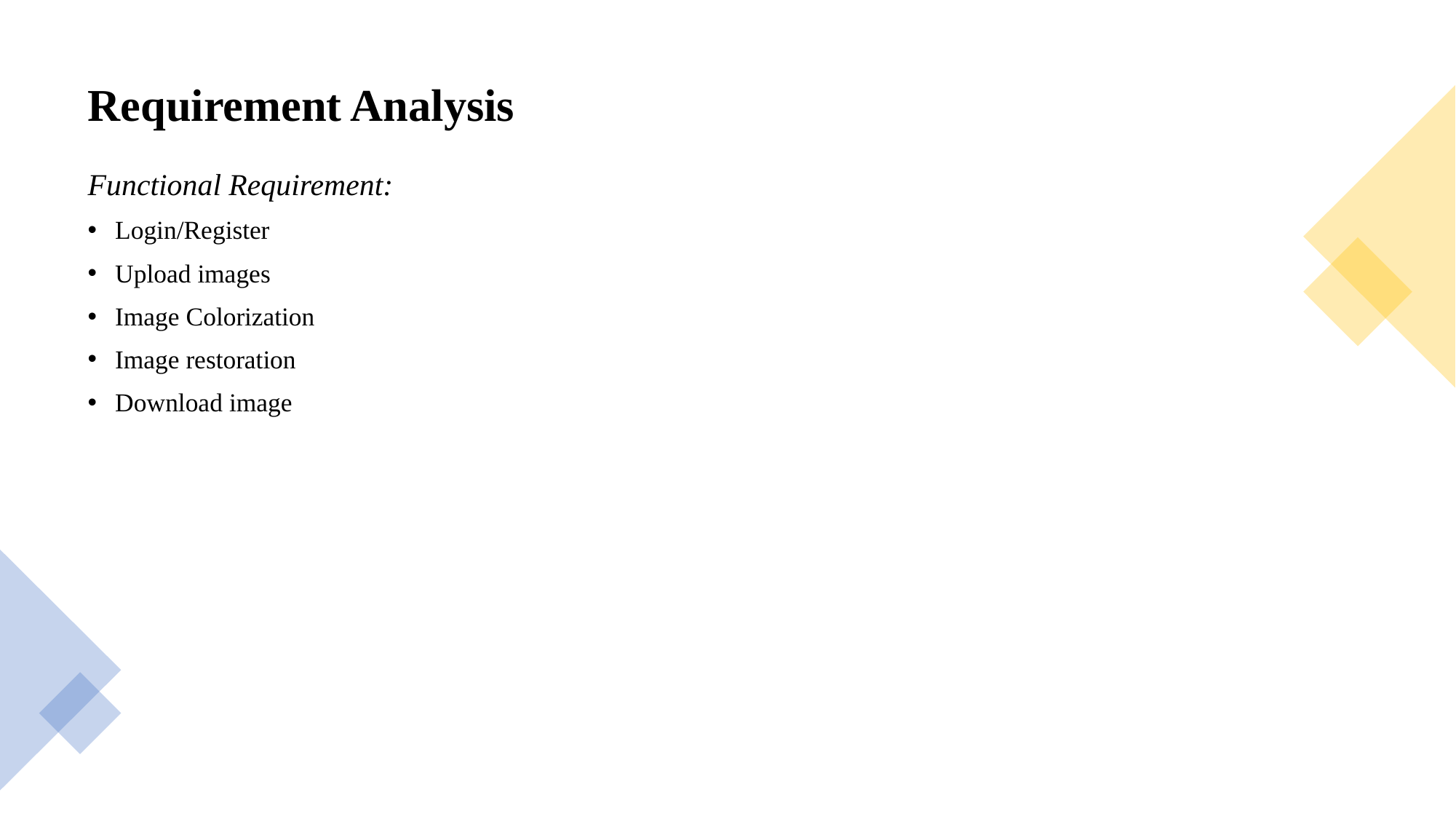

# Requirement Analysis

Functional Requirement:
Login/Register
Upload images
Image Colorization
Image restoration
Download image